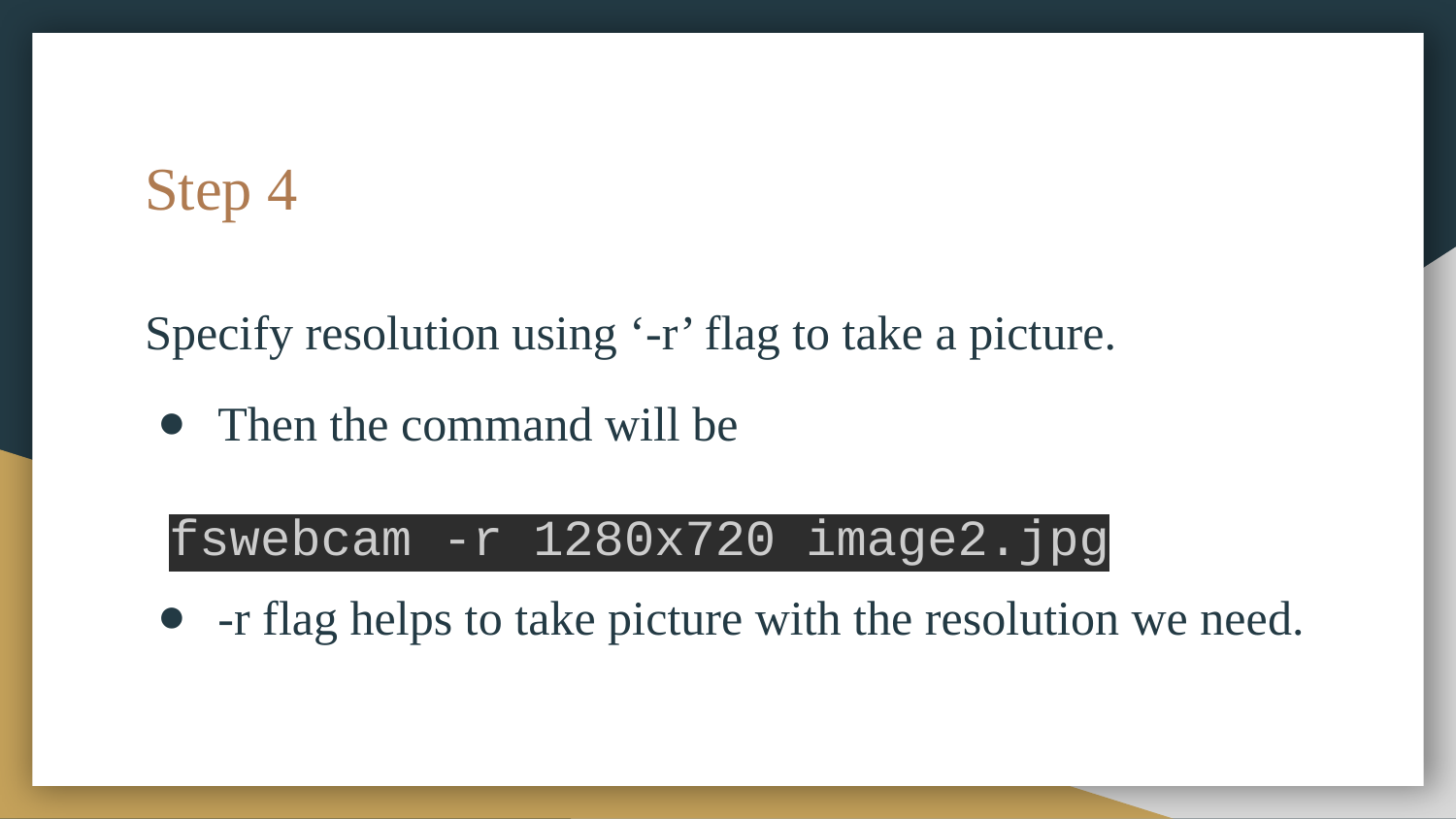

# Step 4
Specify resolution using ‘-r’ flag to take a picture.
Then the command will be
fswebcam -r 1280x720 image2.jpg
-r flag helps to take picture with the resolution we need.